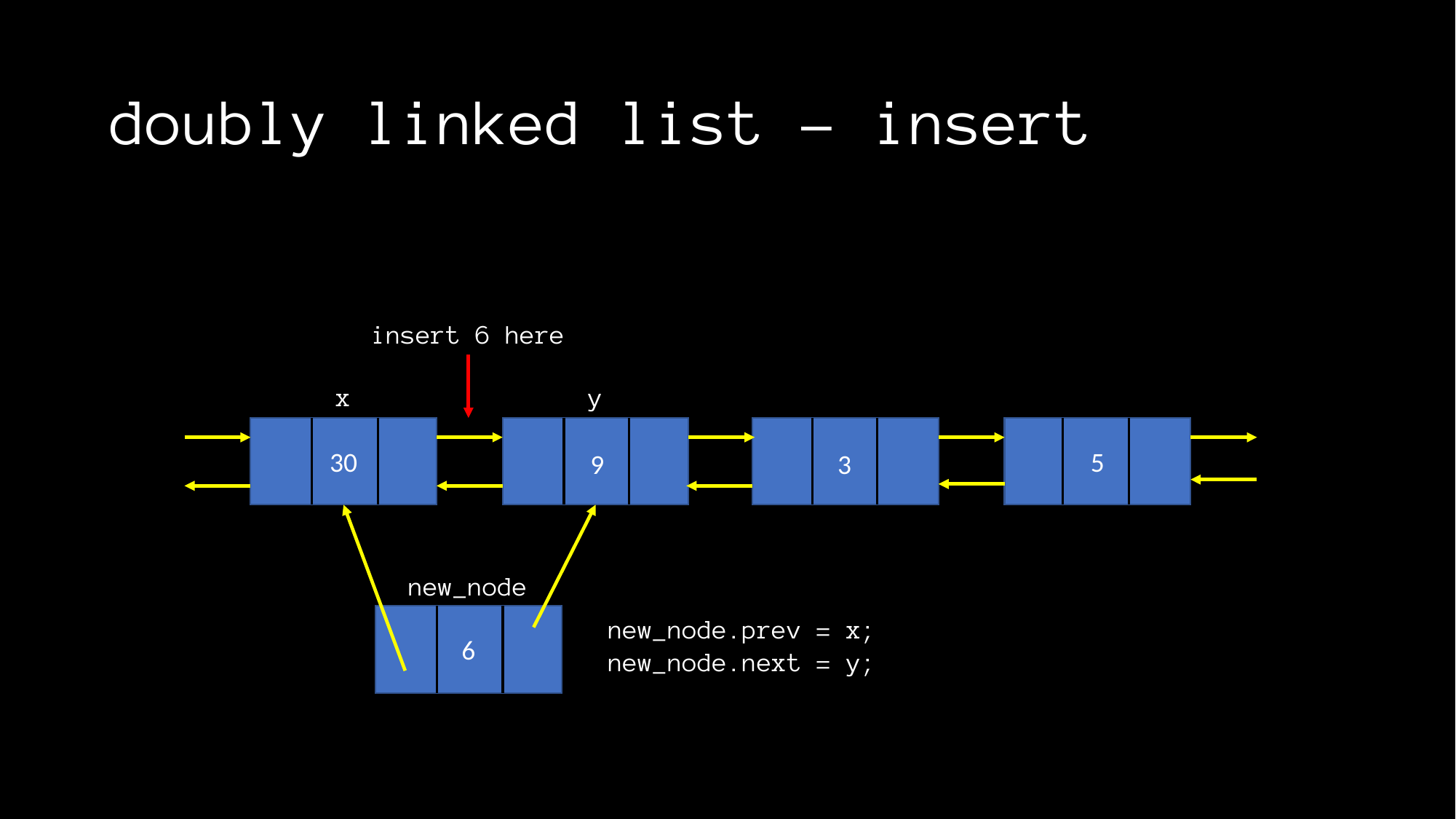

# doubly linked list - insert
insert 6 here
x
y
30

5
9
3
new_node
6
new_node.prev = x;
new_node.next = y;